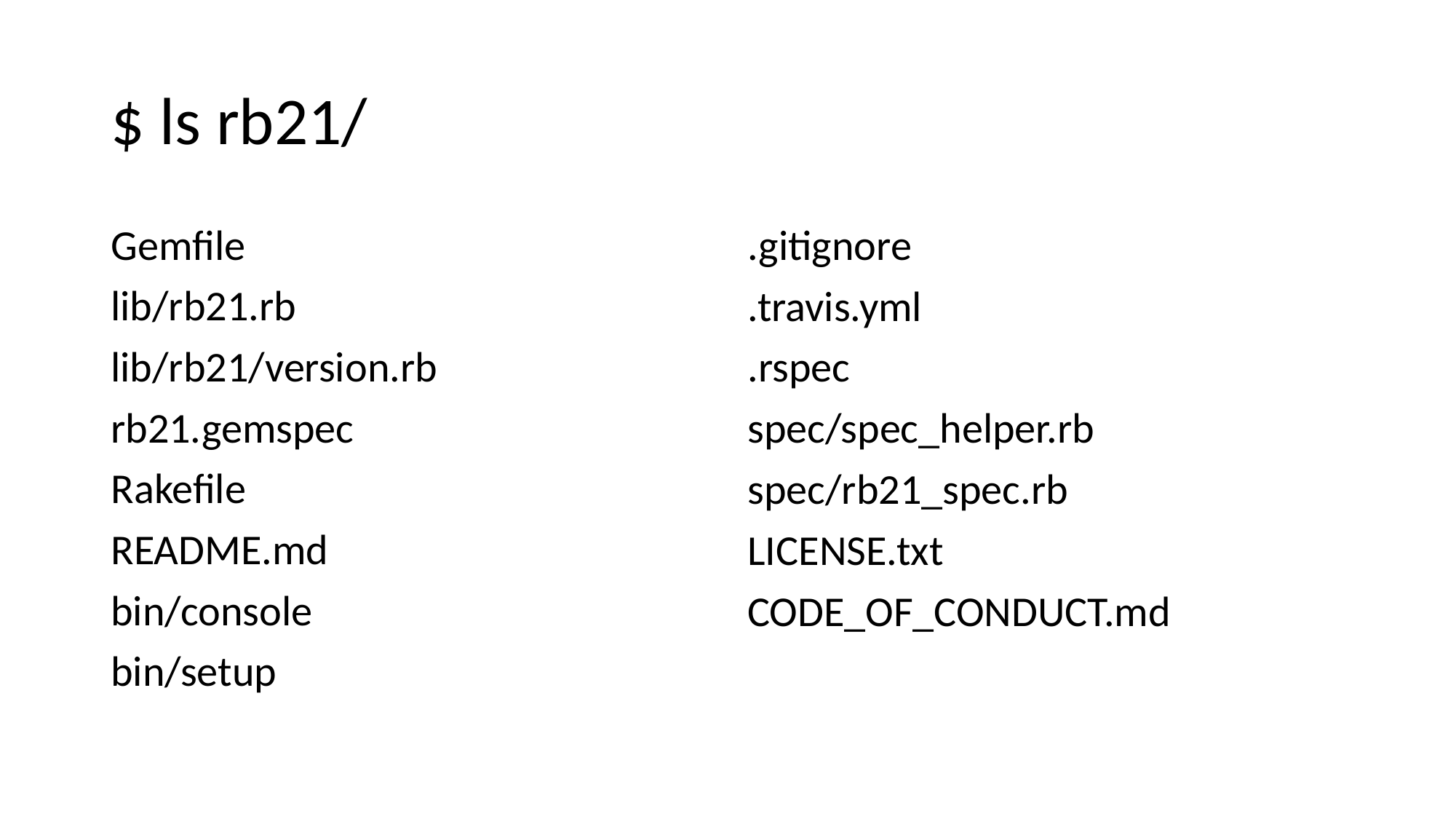

# $ ls rb21/
Gemfile
lib/rb21.rb
lib/rb21/version.rb
rb21.gemspec
Rakefile
README.md
bin/console
bin/setup
.gitignore
.travis.yml
.rspec
spec/spec_helper.rb
spec/rb21_spec.rb
LICENSE.txt
CODE_OF_CONDUCT.md